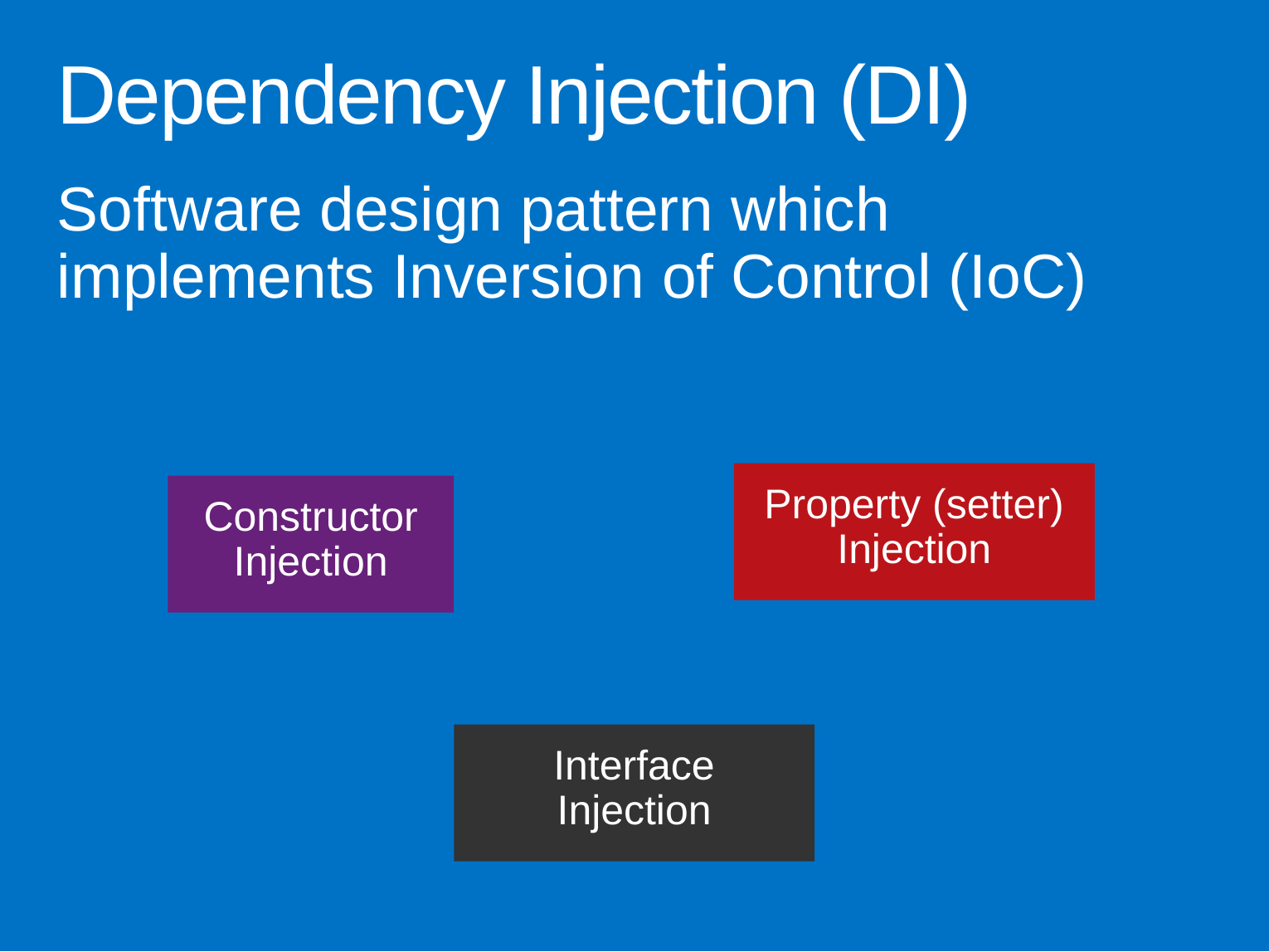

# Dependency Injection (DI)
Software design pattern which implements Inversion of Control (IoC)
Property (setter) Injection
Constructor Injection
Interface Injection